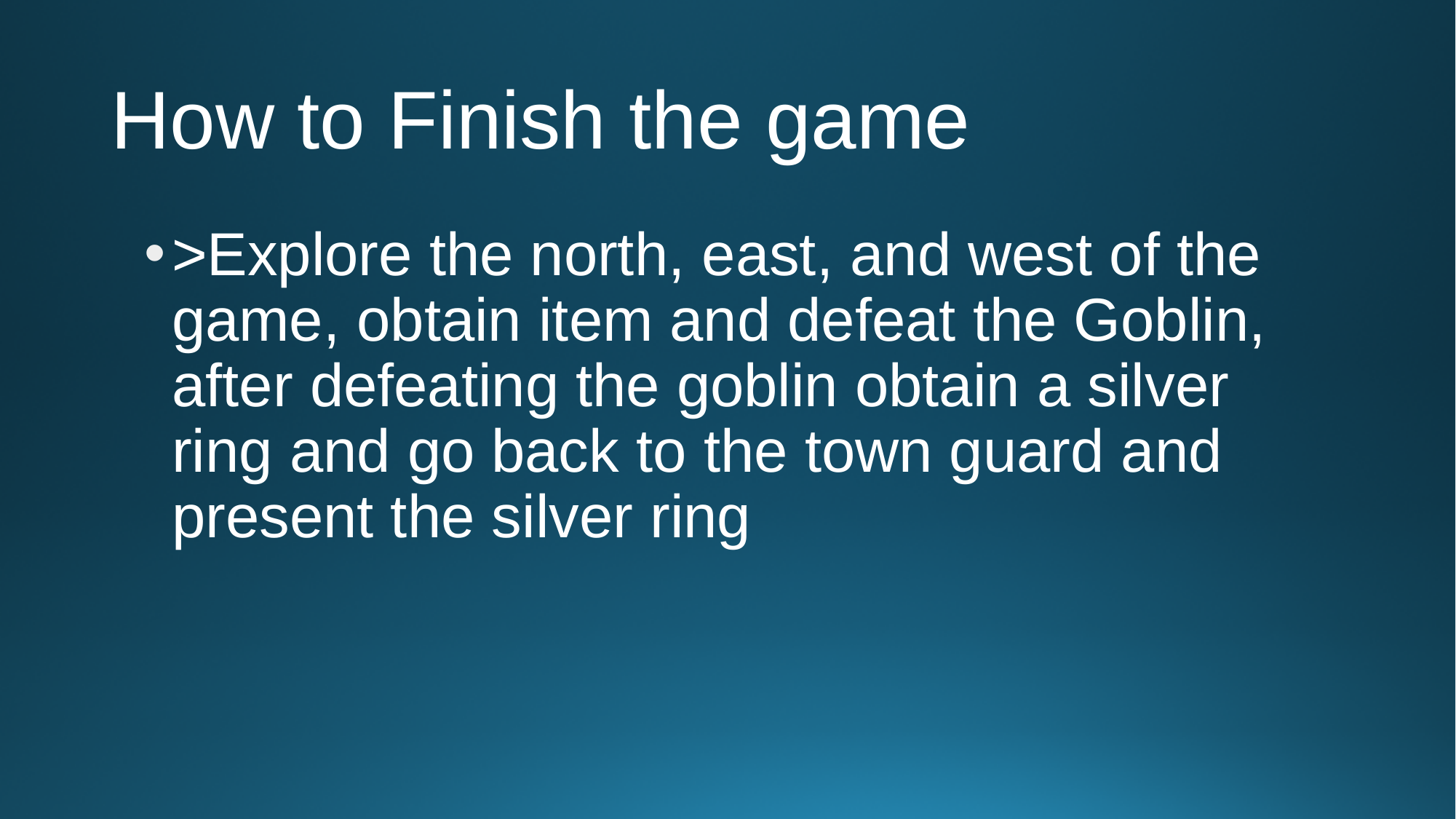

# How to Finish the game
>Explore the north, east, and west of the game, obtain item and defeat the Goblin, after defeating the goblin obtain a silver ring and go back to the town guard and present the silver ring